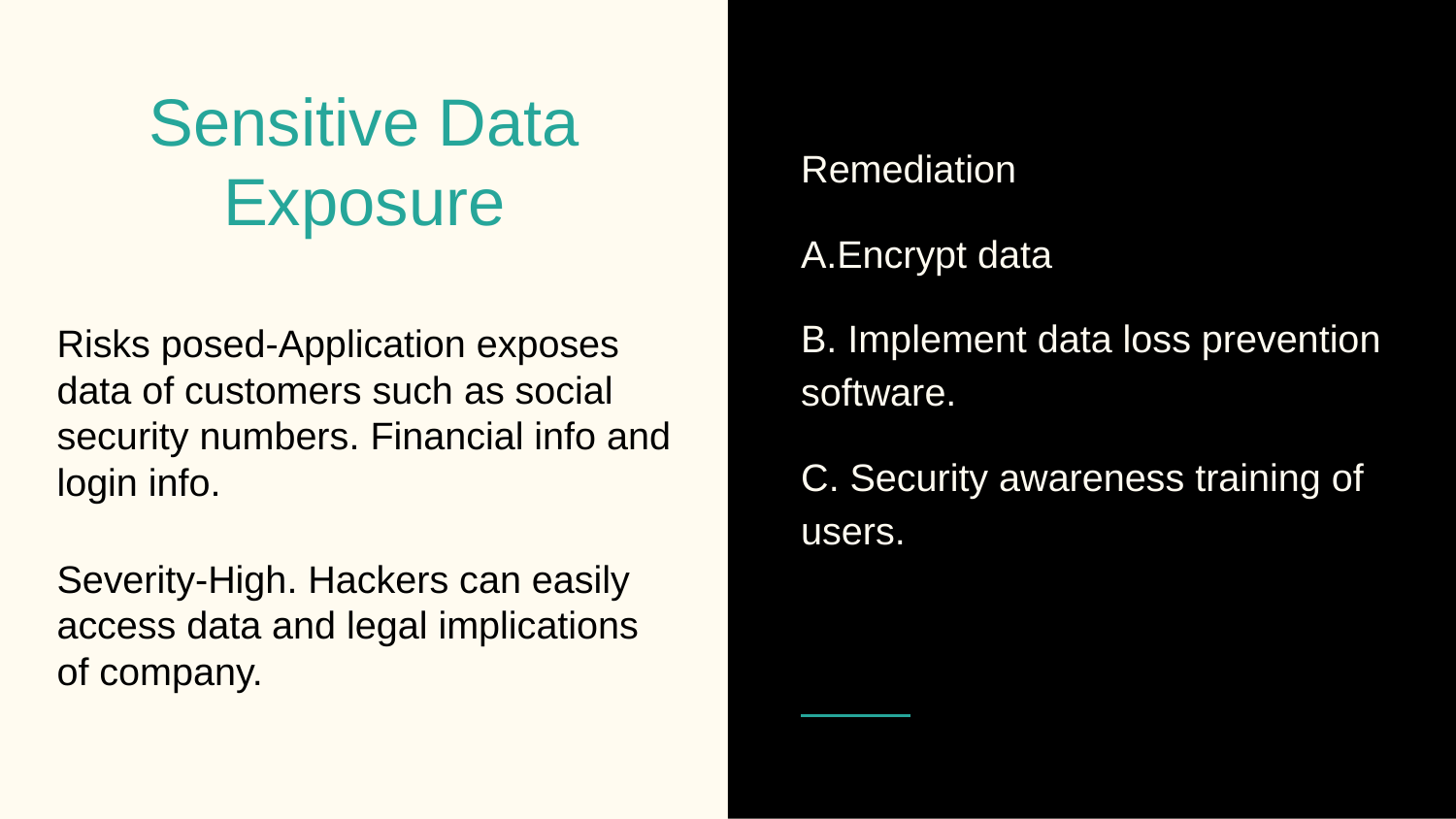

Remediation
A.Encrypt data
B. Implement data loss prevention software.
C. Security awareness training of users.
# Sensitive Data Exposure

Risks posed-Application exposes data of customers such as social security numbers. Financial info and login info.

Severity-High. Hackers can easily access data and legal implications of company.